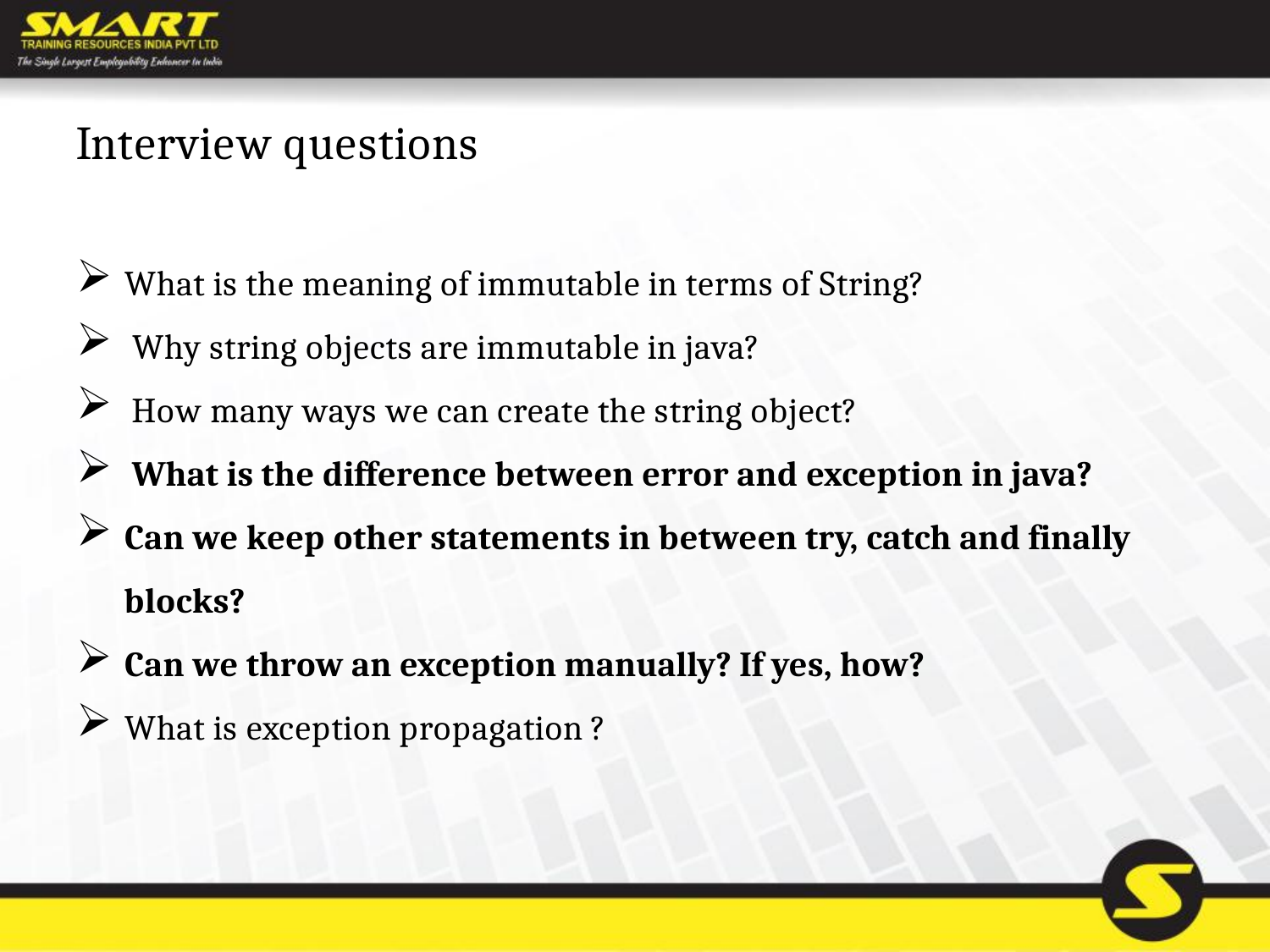

# Interview questions
What is the meaning of immutable in terms of String?
 Why string objects are immutable in java?
 How many ways we can create the string object?
 What is the difference between error and exception in java?
Can we keep other statements in between try, catch and finally blocks?
Can we throw an exception manually? If yes, how?
What is exception propagation ?